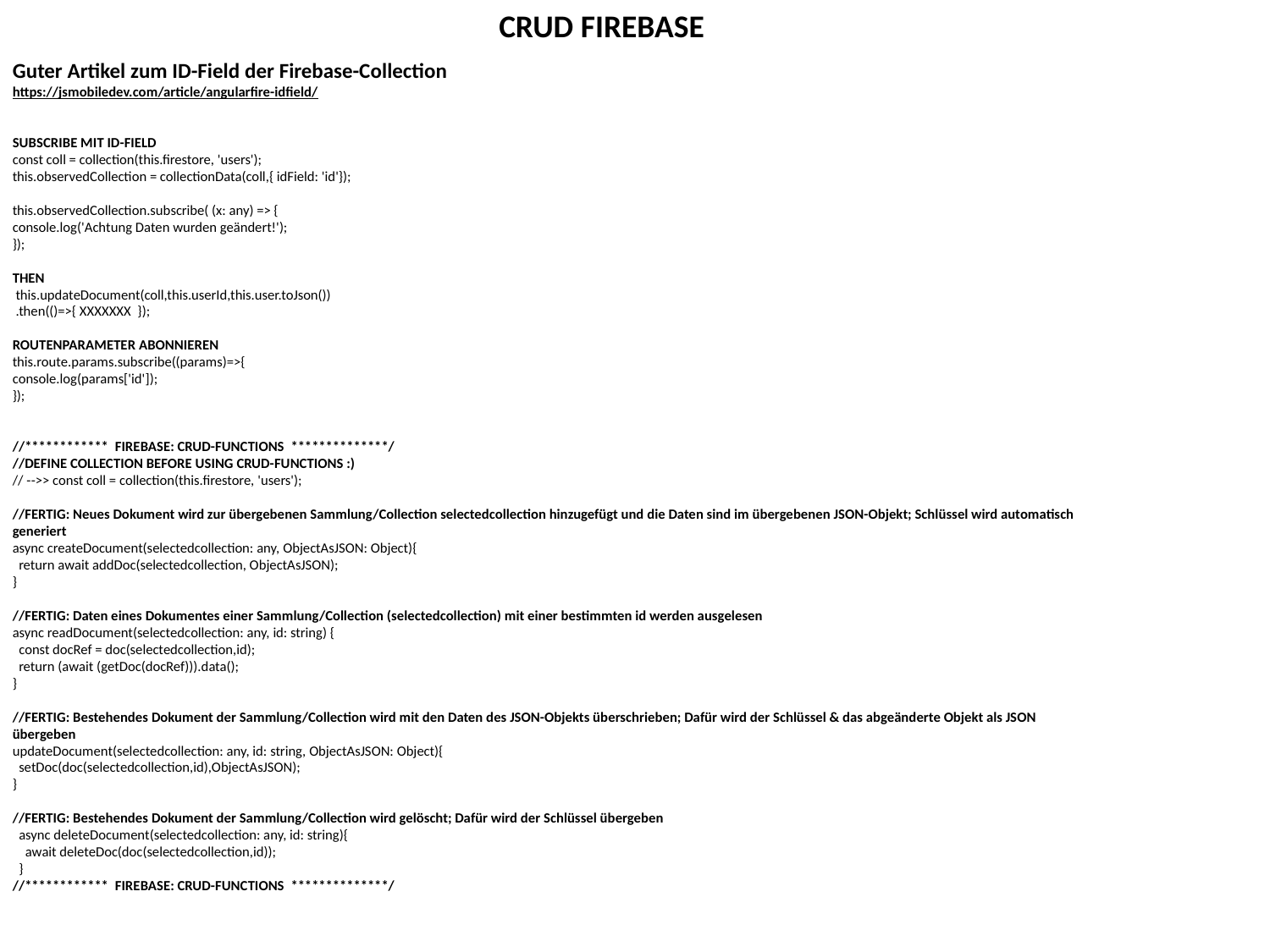

CRUD FIREBASE
Guter Artikel zum ID-Field der Firebase-Collection
https://jsmobiledev.com/article/angularfire-idfield/

SUBSCRIBE MIT ID-FIELD
const coll = collection(this.firestore, 'users');
this.observedCollection = collectionData(coll,{ idField: 'id'});

this.observedCollection.subscribe( (x: any) => {
console.log('Achtung Daten wurden geändert!');
});
THEN
 this.updateDocument(coll,this.userId,this.user.toJson())
 .then(()=>{ XXXXXXX  });

ROUTENPARAMETER ABONNIEREN
this.route.params.subscribe((params)=>{
console.log(params['id']);
});

//************  FIREBASE: CRUD-FUNCTIONS  **************/
//DEFINE COLLECTION BEFORE USING CRUD-FUNCTIONS :)
// -->> const coll = collection(this.firestore, 'users');
//FERTIG: Neues Dokument wird zur übergebenen Sammlung/Collection selectedcollection hinzugefügt und die Daten sind im übergebenen JSON-Objekt; Schlüssel wird automatisch generiert
async createDocument(selectedcollection: any, ObjectAsJSON: Object){
  return await addDoc(selectedcollection, ObjectAsJSON);
}
//FERTIG: Daten eines Dokumentes einer Sammlung/Collection (selectedcollection) mit einer bestimmten id werden ausgelesen
async readDocument(selectedcollection: any, id: string) {
  const docRef = doc(selectedcollection,id);
  return (await (getDoc(docRef))).data();
}
//FERTIG: Bestehendes Dokument der Sammlung/Collection wird mit den Daten des JSON-Objekts überschrieben; Dafür wird der Schlüssel & das abgeänderte Objekt als JSON übergeben
updateDocument(selectedcollection: any, id: string, ObjectAsJSON: Object){
  setDoc(doc(selectedcollection,id),ObjectAsJSON);
}
//FERTIG: Bestehendes Dokument der Sammlung/Collection wird gelöscht; Dafür wird der Schlüssel übergeben
  async deleteDocument(selectedcollection: any, id: string){
    await deleteDoc(doc(selectedcollection,id));
  }
//************  FIREBASE: CRUD-FUNCTIONS  **************/